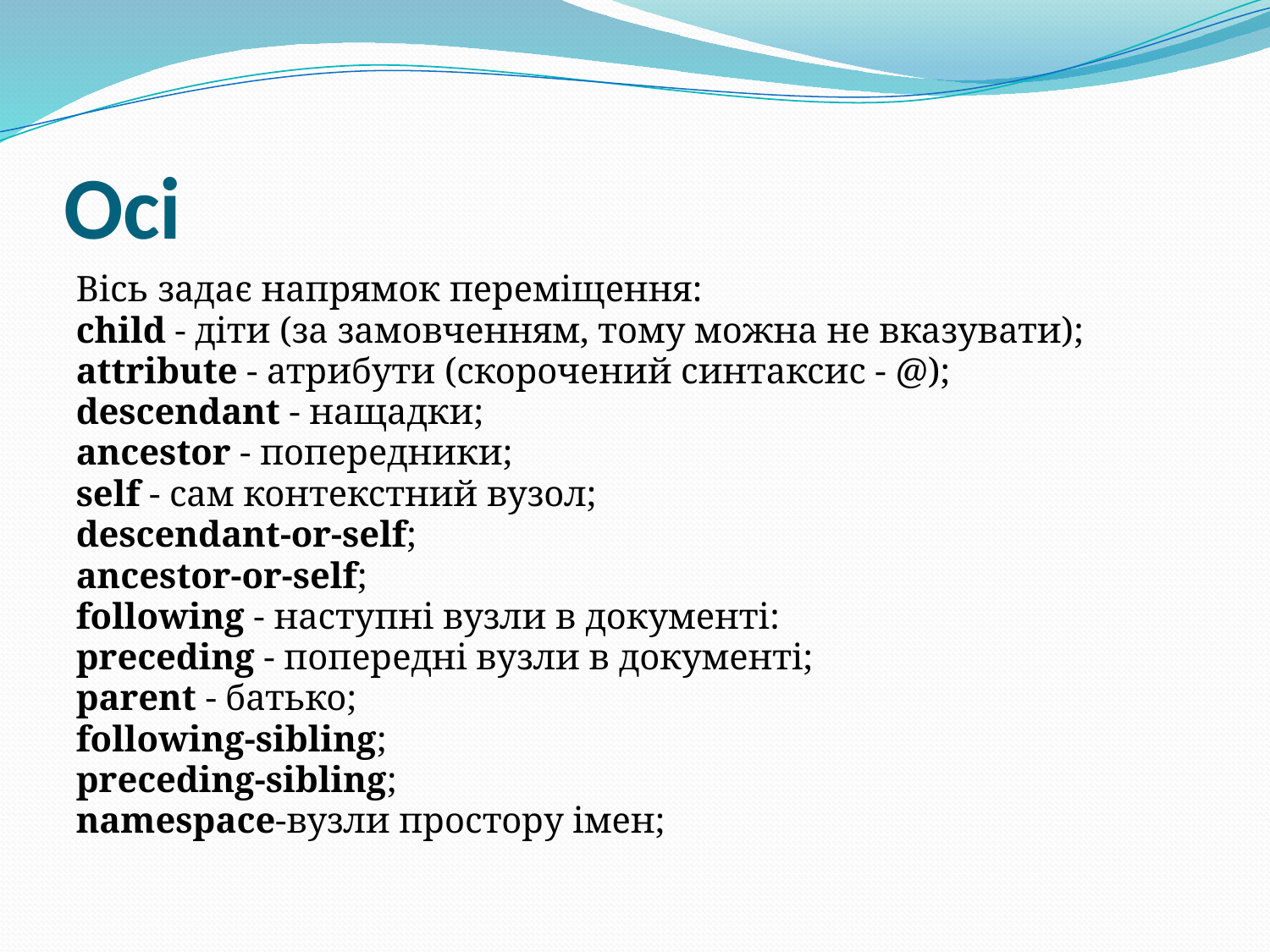

# Осі
Вісь задає напрямок переміщення:
child - діти (за замовченням, тому можна не вказувати);
attribute - атрибути (скорочений синтаксис - @);
descendant - нащадки;
ancestor - попередники;
self - сам контекстний вузол;
descendant-or-self;
ancestor-or-self;
following - наступні вузли в документі:
preceding - попередні вузли в документі;
parent - батько;
following-sibling;
preceding-sibling;
namespace-вузли простору імен;